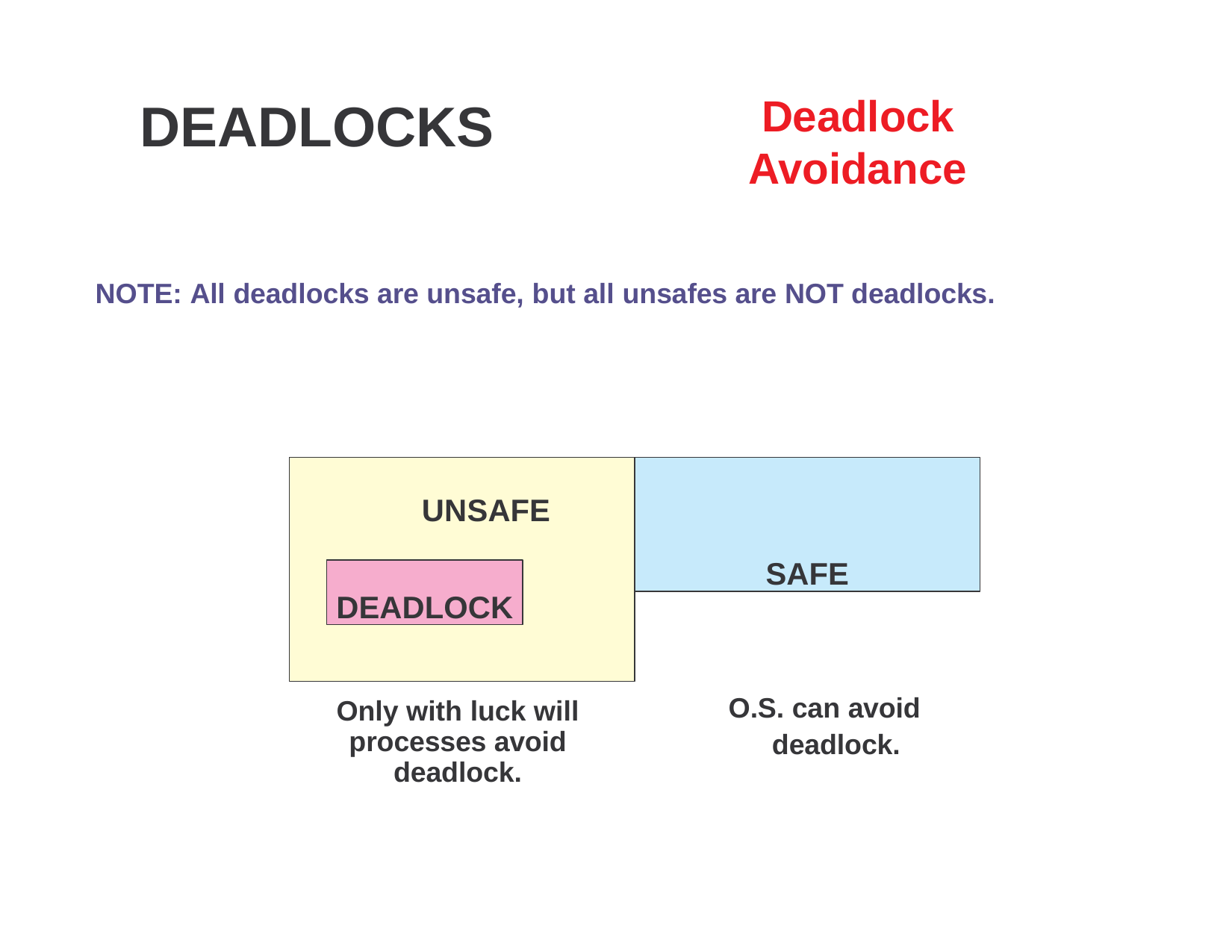

# Deadlock  Avoidance
DEADLOCKS
NOTE: All deadlocks are unsafe, but all unsafes are NOT deadlocks.

SAFE
UNSAFE
DEADLOCK
O.S. can avoid  deadlock.
Only with luck will  processes avoid  deadlock.